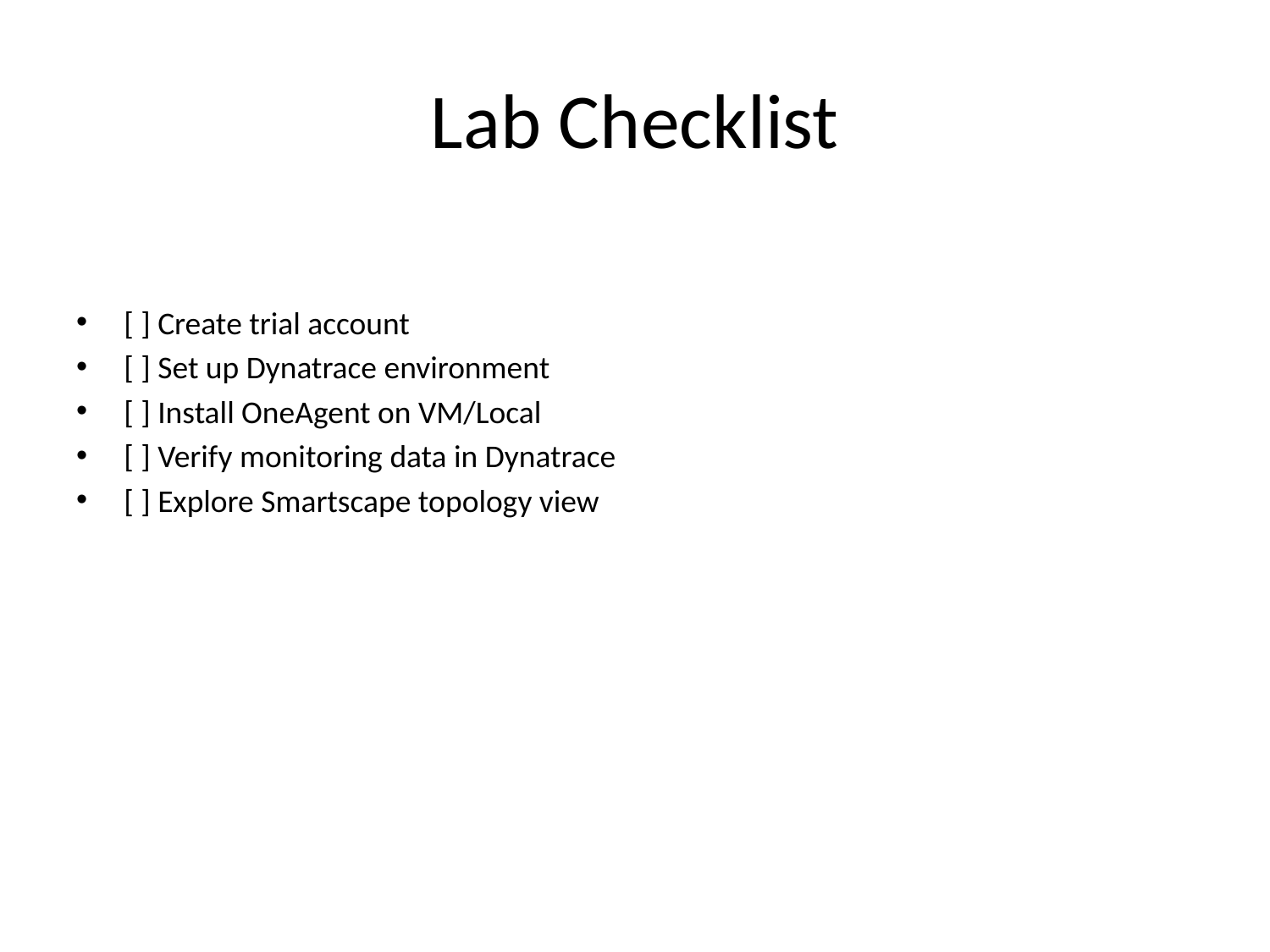

# Lab Checklist

[ ] Create trial account
[ ] Set up Dynatrace environment
[ ] Install OneAgent on VM/Local
[ ] Verify monitoring data in Dynatrace
[ ] Explore Smartscape topology view